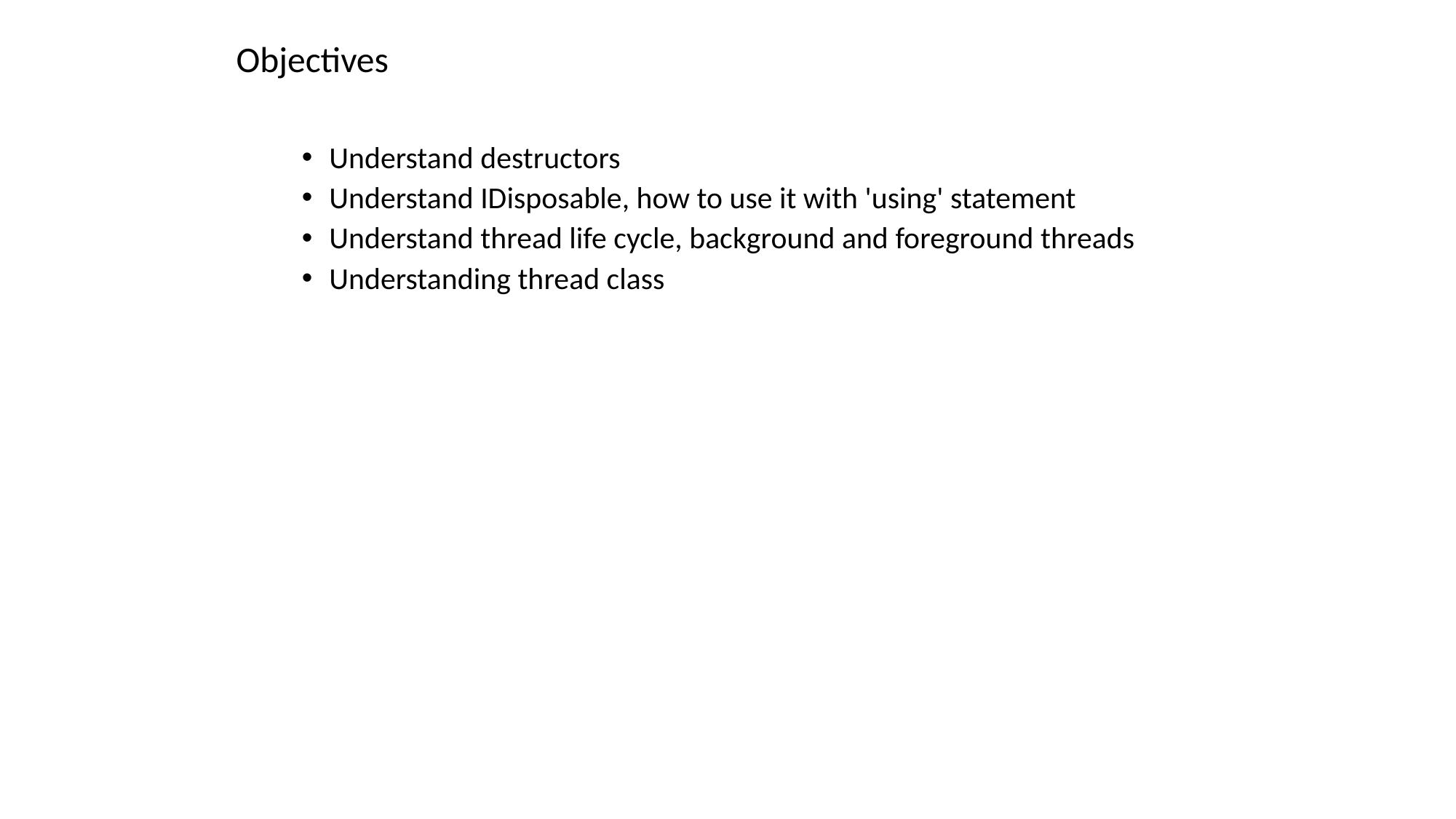

# Objectives
Understand destructors
Understand IDisposable, how to use it with 'using' statement
Understand thread life cycle, background and foreground threads
Understanding thread class